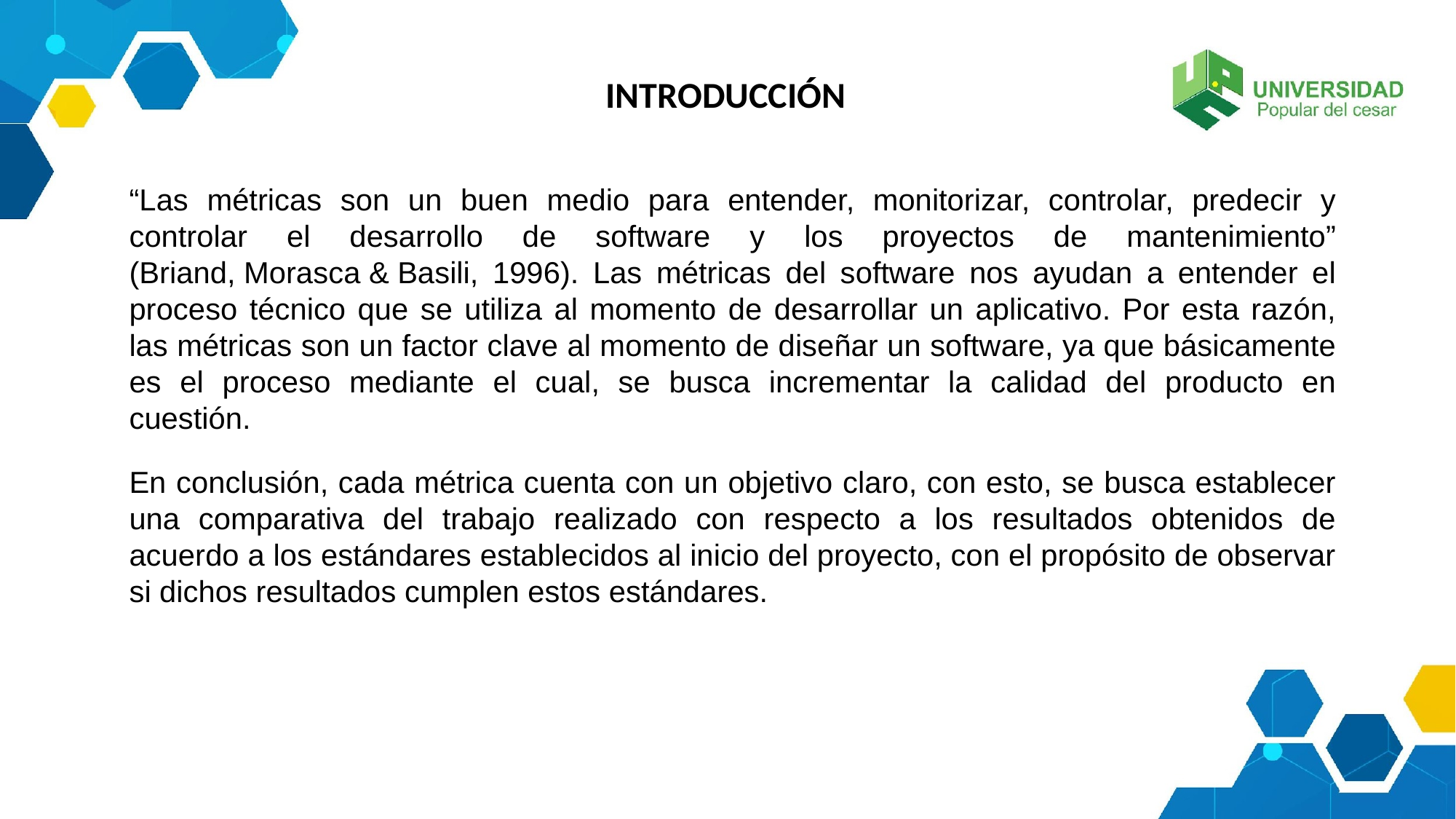

# INTRODUCCIÓN
“Las métricas son un buen medio para entender, monitorizar, controlar, predecir y controlar el desarrollo de software y los proyectos de mantenimiento” (Briand, Morasca & Basili, 1996). Las métricas del software nos ayudan a entender el proceso técnico que se utiliza al momento de desarrollar un aplicativo. Por esta razón, las métricas son un factor clave al momento de diseñar un software, ya que básicamente es el proceso mediante el cual, se busca incrementar la calidad del producto en cuestión.
En conclusión, cada métrica cuenta con un objetivo claro, con esto, se busca establecer una comparativa del trabajo realizado con respecto a los resultados obtenidos de acuerdo a los estándares establecidos al inicio del proyecto, con el propósito de observar si dichos resultados cumplen estos estándares.